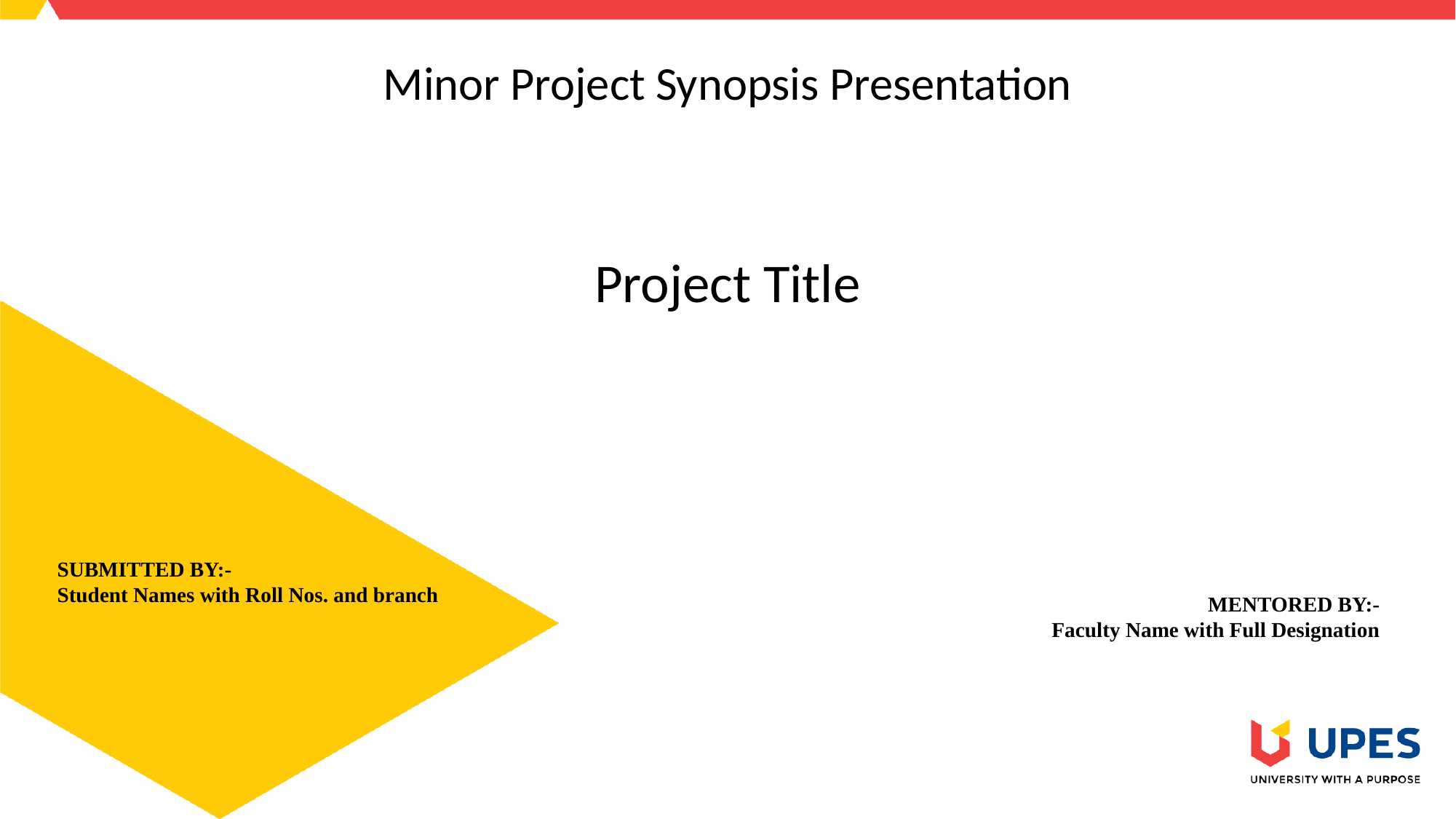

Minor Project Synopsis Presentation
# Project Title
SUBMITTED BY:-
Student Names with Roll Nos. and branch
MENTORED BY:-
Faculty Name with Full Designation